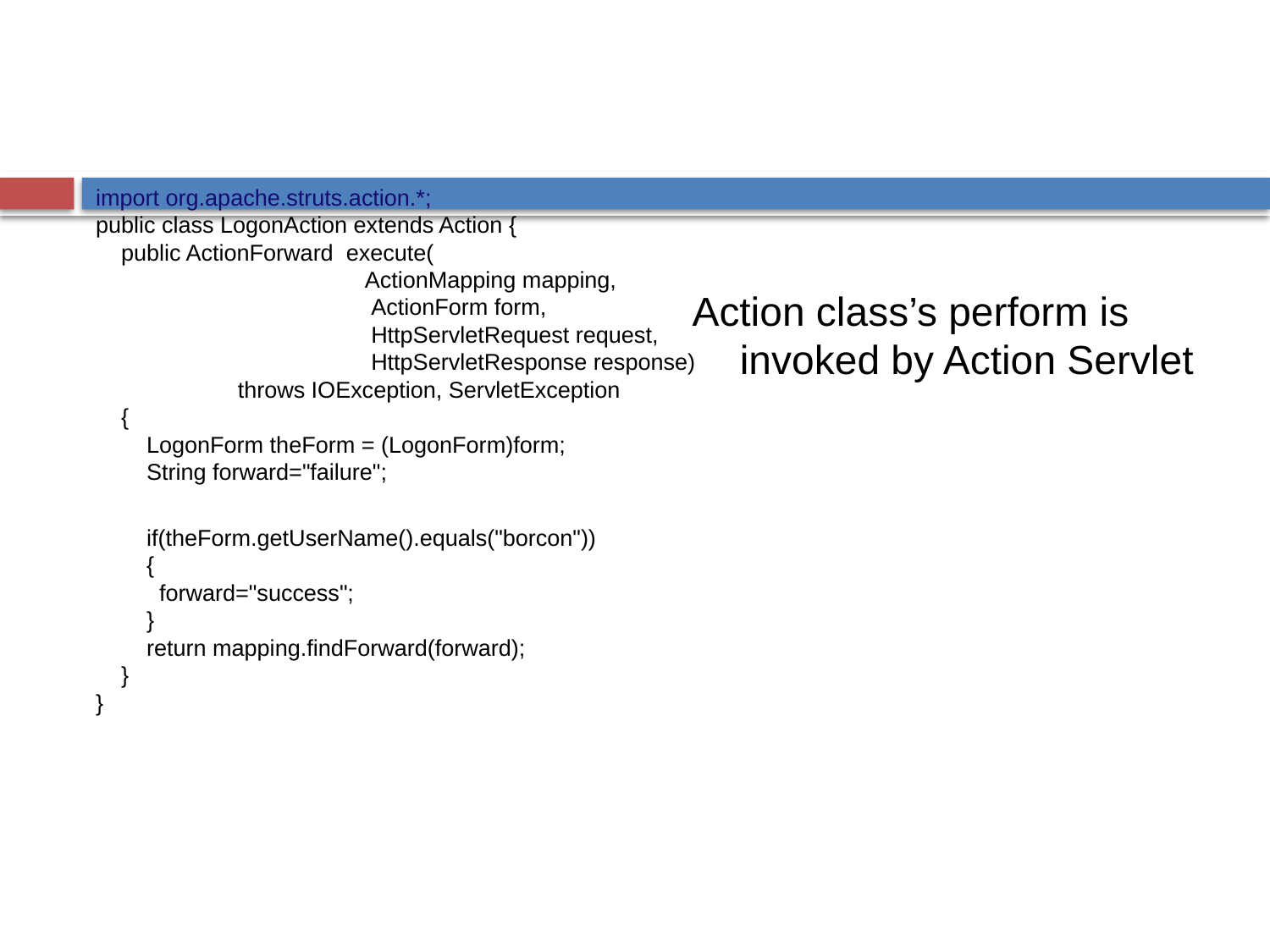

import org.apache.struts.action.*;
public class LogonAction extends Action {
    public ActionForward  execute(
			ActionMapping mapping,
			 ActionForm form,
			 HttpServletRequest request,
			 HttpServletResponse response)
		throws IOException, ServletException
    {
        LogonForm theForm = (LogonForm)form;
        String forward="failure";

        if(theForm.getUserName().equals("borcon"))
        {
          forward="success";
        }
        return mapping.findForward(forward);
    }
}
Action class’s perform is invoked by Action Servlet